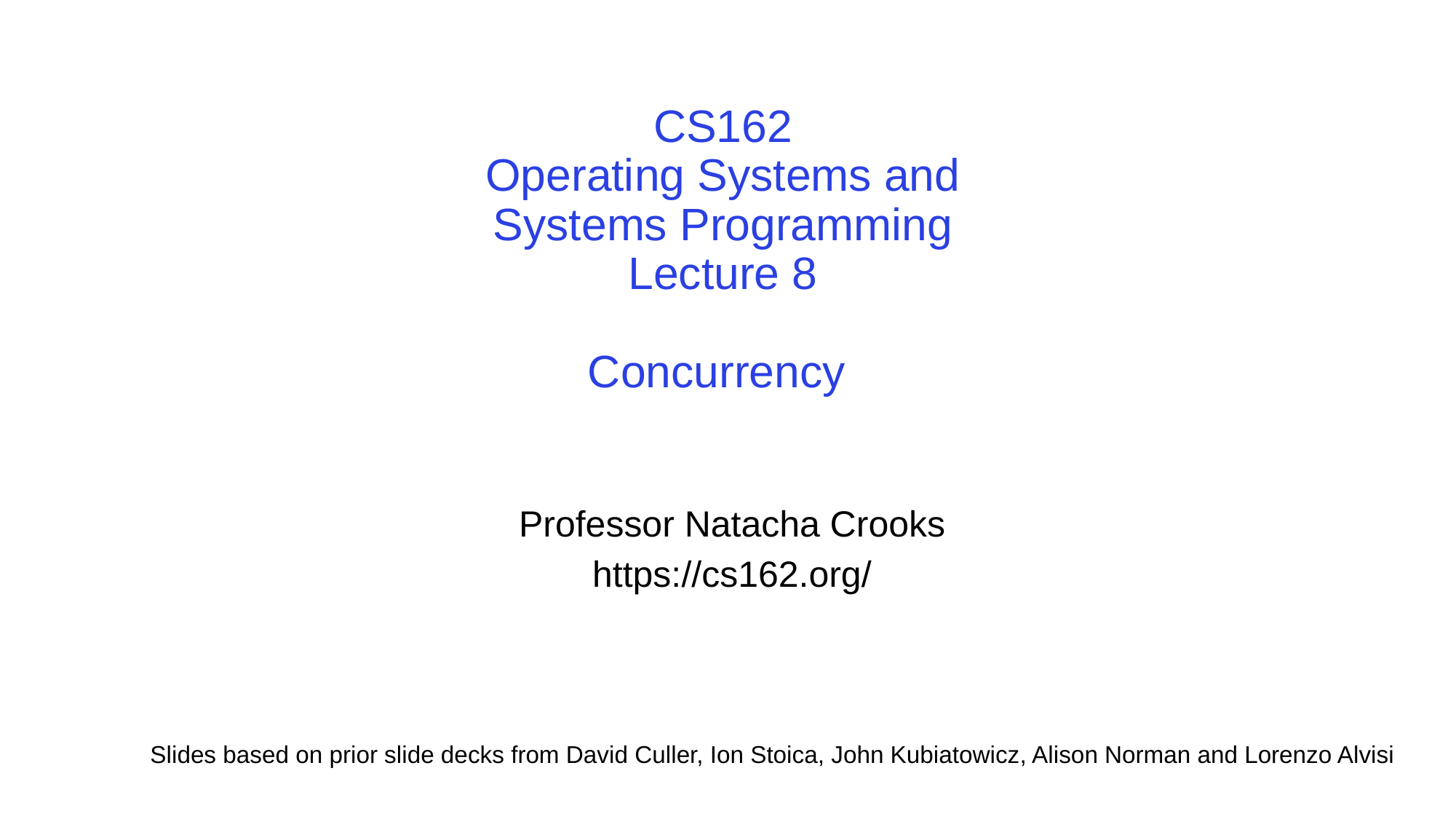

# CS162 Operating Systems and Systems Programming Lecture 8 Concurrency
Professor Natacha Crooks
https://cs162.org/
Slides based on prior slide decks from David Culler, Ion Stoica, John Kubiatowicz, Alison Norman and Lorenzo Alvisi